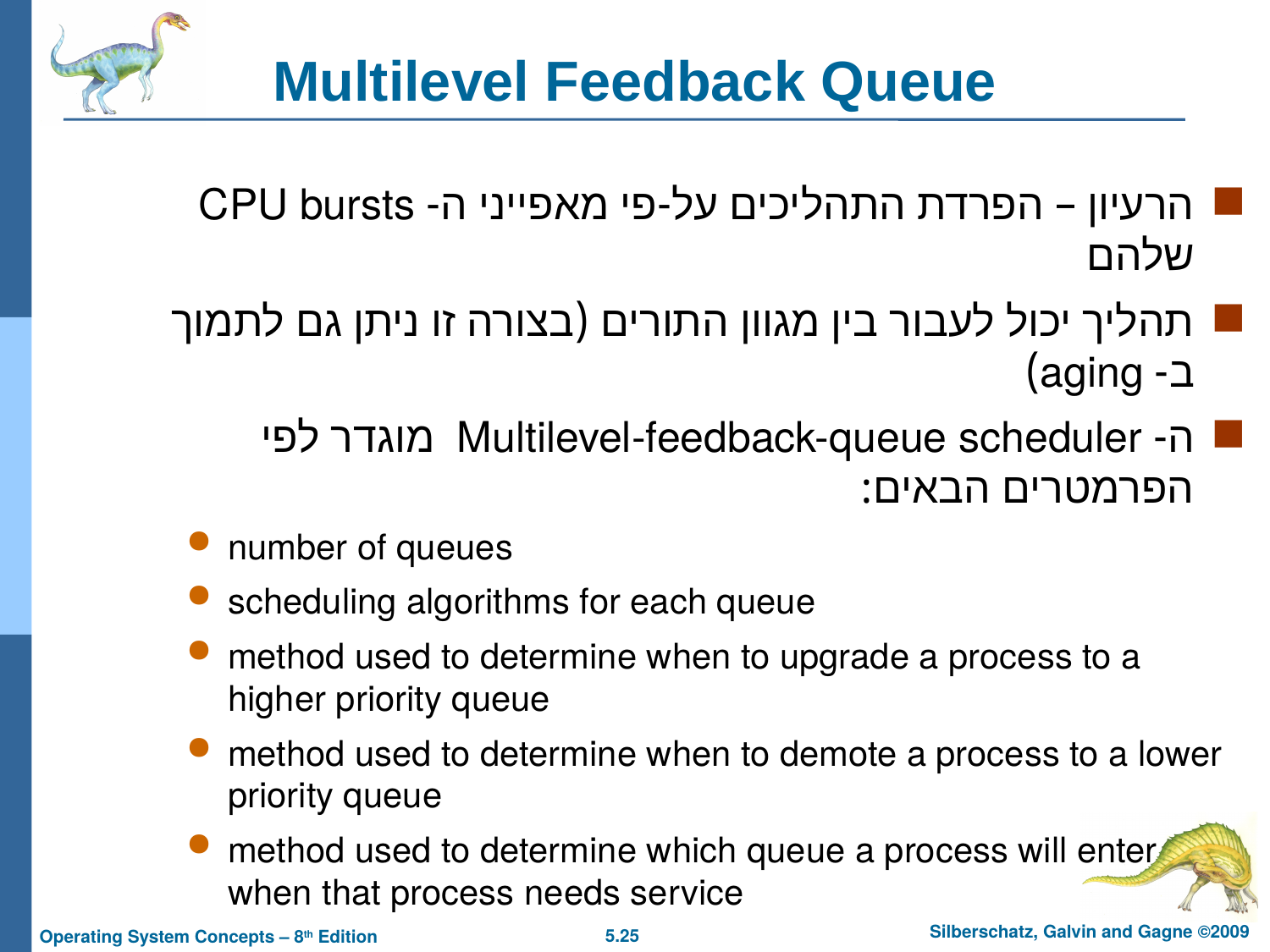

# Multilevel Feedback Queue
הרעיון – הפרדת התהליכים על-פי מאפייני ה- CPU bursts שלהם
תהליך יכול לעבור בין מגוון התורים (בצורה זו ניתן גם לתמוך ב- aging)
ה- Multilevel-feedback-queue scheduler  מוגדר לפי הפרמטרים הבאים:
number of queues
scheduling algorithms for each queue
method used to determine when to upgrade a process to a higher priority queue
method used to determine when to demote a process to a lower priority queue
method used to determine which queue a process will enter when that process needs service